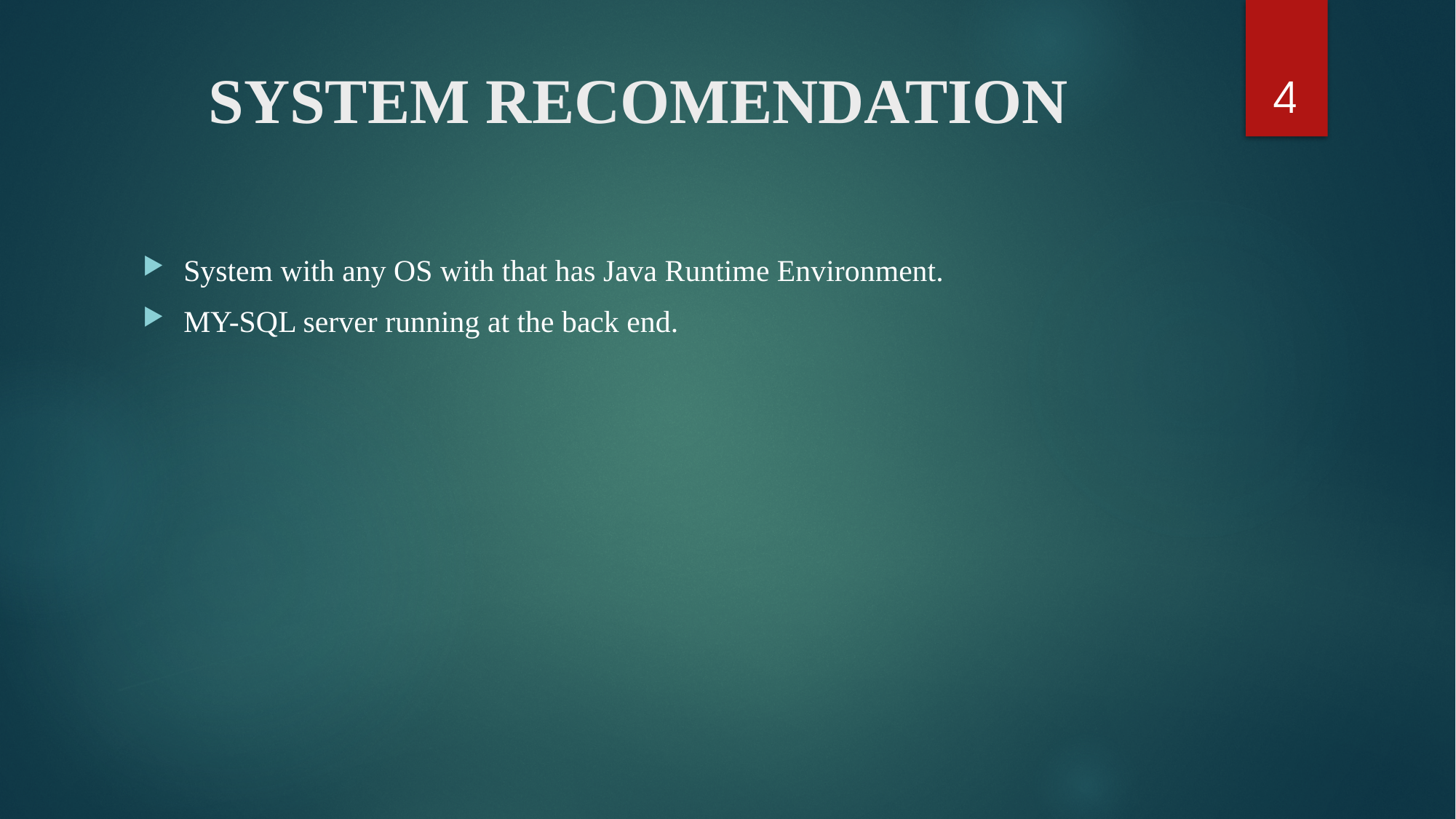

4
# SYSTEM RECOMENDATION
System with any OS with that has Java Runtime Environment.
MY-SQL server running at the back end.